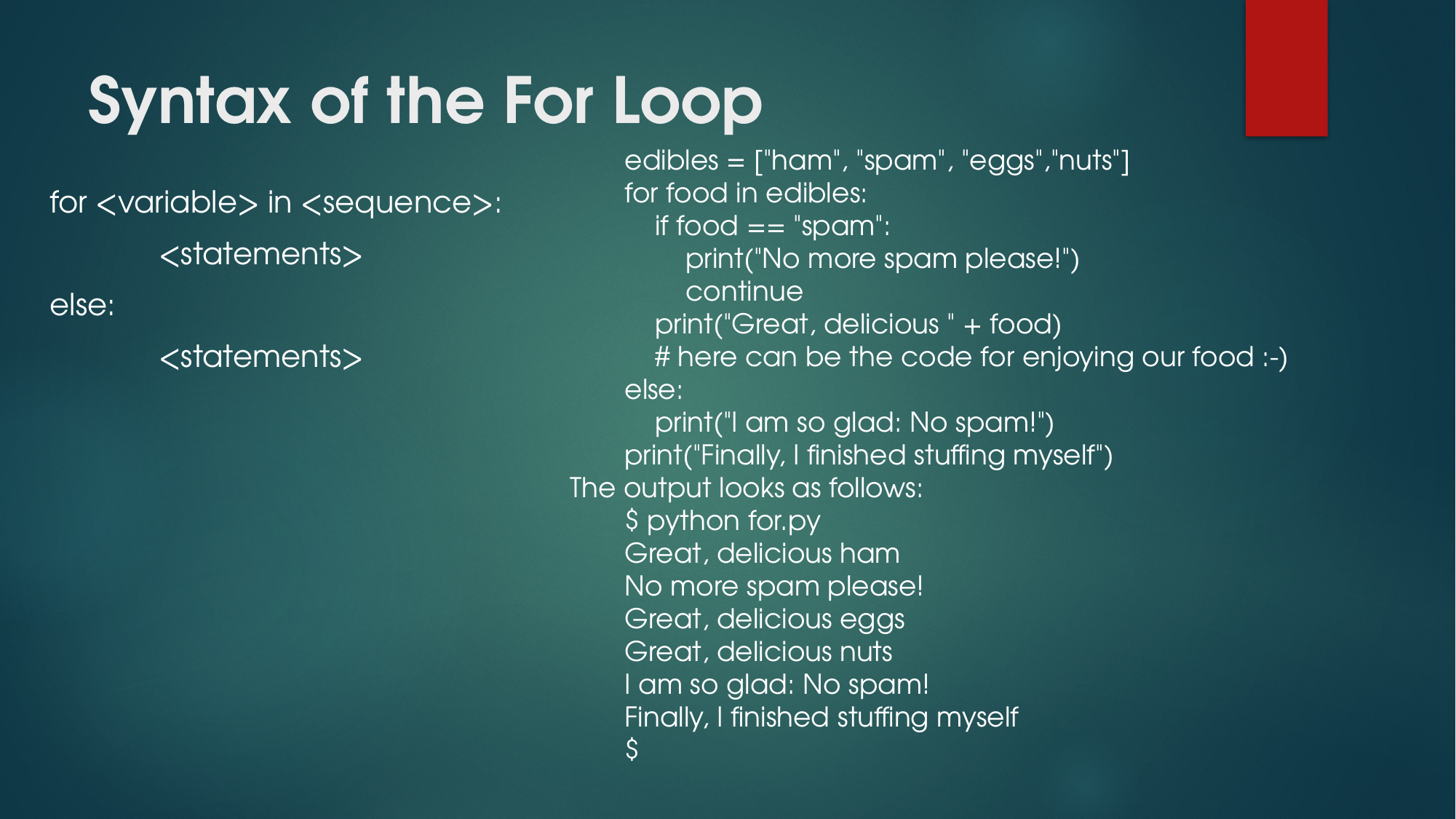

# Syntax of the For Loop
edibles = ["ham", "spam", "eggs","nuts"]
for food in edibles:
    if food == "spam":
        print("No more spam please!")
        continue
    print("Great, delicious " + food)
    # here can be the code for enjoying our food :-)
else:
    print("I am so glad: No spam!")
print("Finally, I finished stuffing myself")
The output looks as follows:
$ python for.py
Great, delicious ham
No more spam please!
Great, delicious eggs
Great, delicious nuts
I am so glad: No spam!
Finally, I finished stuffing myself
$
for <variable> in <sequence>:
	<statements>
else:
	<statements>